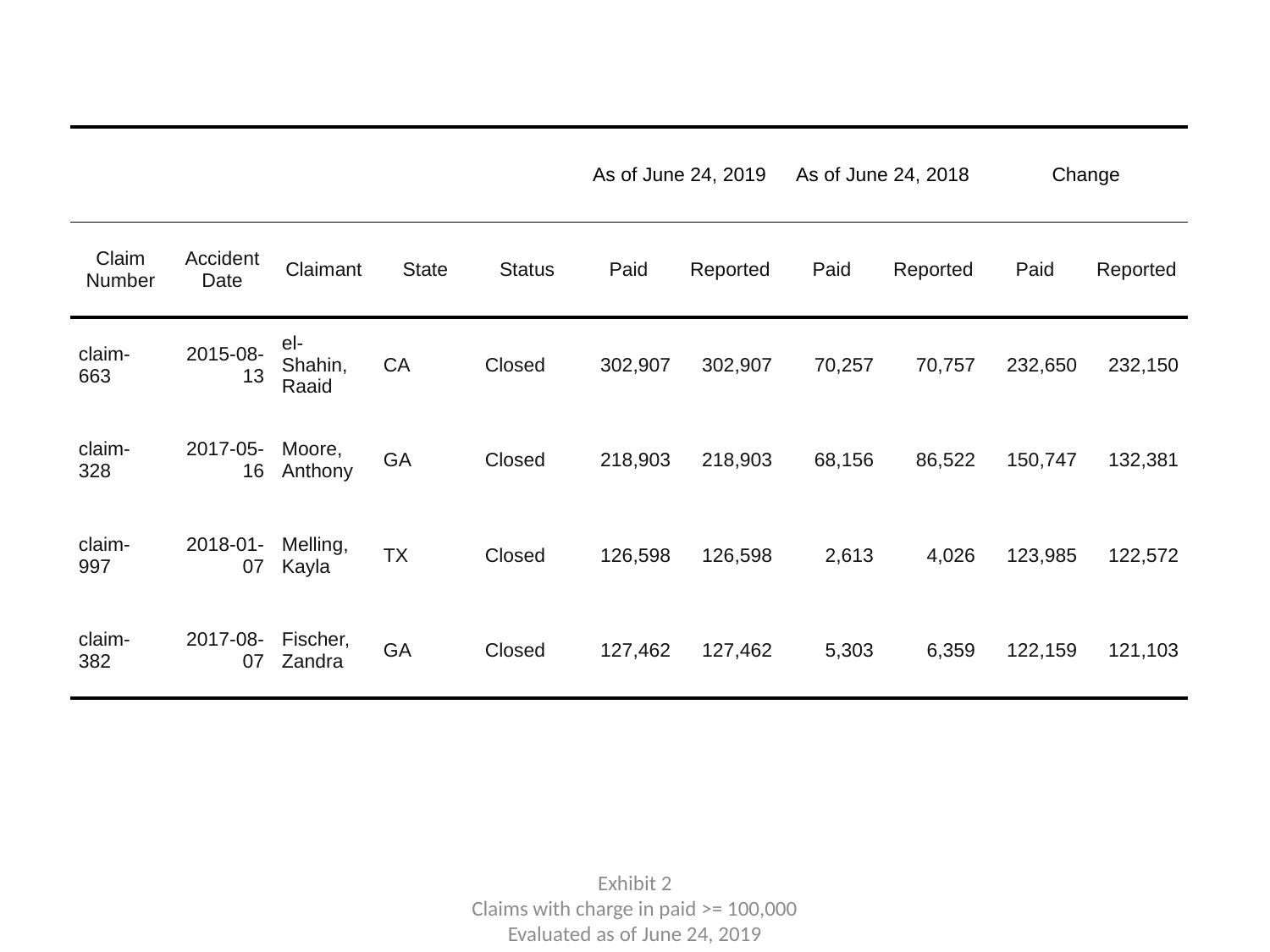

|  |  |  |  |  | As of June 24, 2019 | As of June 24, 2019 | As of June 24, 2018 | As of June 24, 2018 | Change | Change |
| --- | --- | --- | --- | --- | --- | --- | --- | --- | --- | --- |
| Claim Number | Accident Date | Claimant | State | Status | Paid | Reported | Paid | Reported | Paid | Reported |
| claim-663 | 2015-08-13 | el-Shahin, Raaid | CA | Closed | 302,907 | 302,907 | 70,257 | 70,757 | 232,650 | 232,150 |
| claim-328 | 2017-05-16 | Moore, Anthony | GA | Closed | 218,903 | 218,903 | 68,156 | 86,522 | 150,747 | 132,381 |
| claim-997 | 2018-01-07 | Melling, Kayla | TX | Closed | 126,598 | 126,598 | 2,613 | 4,026 | 123,985 | 122,572 |
| claim-382 | 2017-08-07 | Fischer, Zandra | GA | Closed | 127,462 | 127,462 | 5,303 | 6,359 | 122,159 | 121,103 |
Exhibit 2
Claims with charge in paid >= 100,000
Evaluated as of June 24, 2019